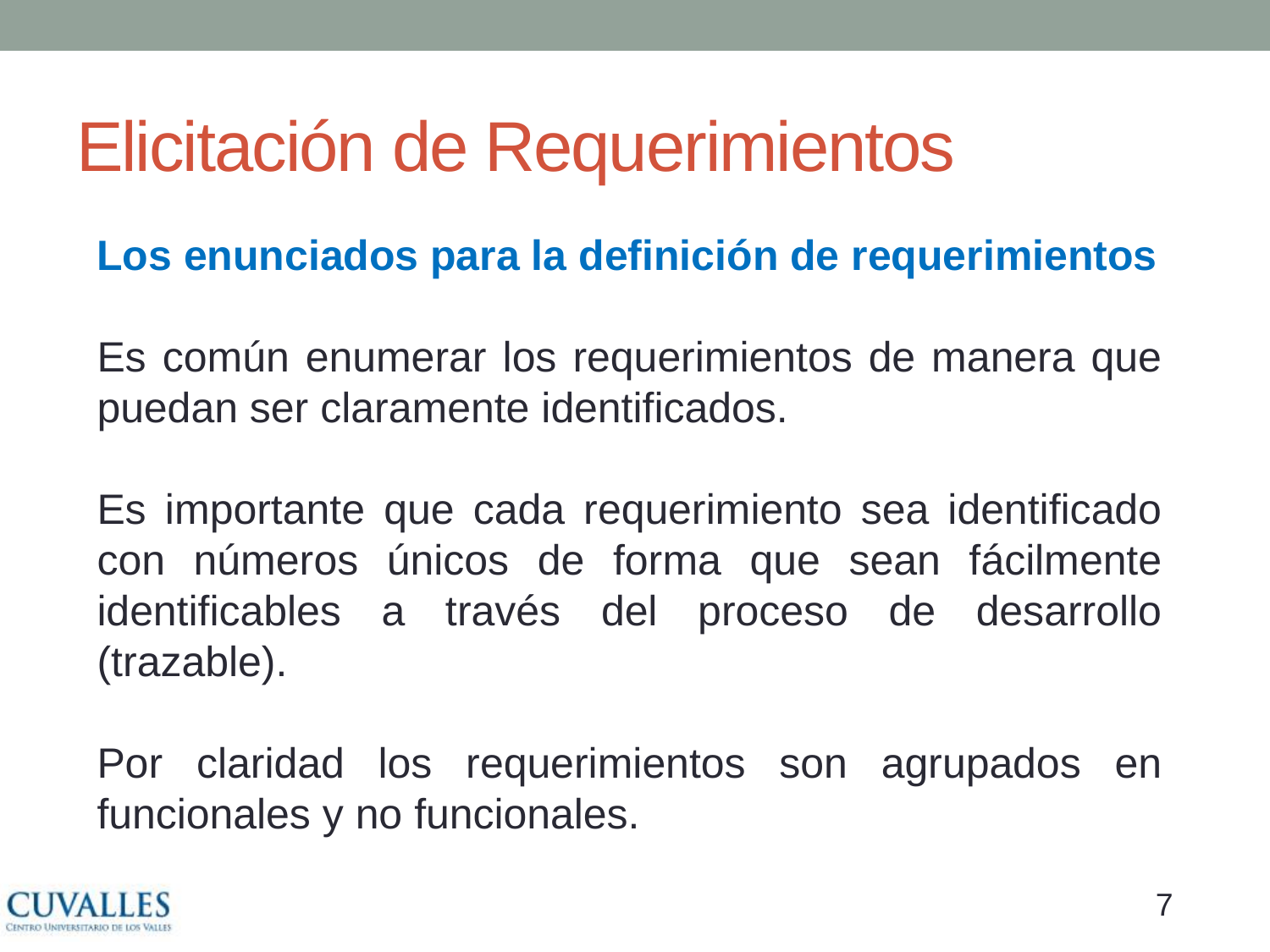

# Elicitación de Requerimientos
Los enunciados para la definición de requerimientos

Es común enumerar los requerimientos de manera que puedan ser claramente identificados.

Es importante que cada requerimiento sea identificado con números únicos de forma que sean fácilmente identificables a través del proceso de desarrollo (trazable).

Por claridad los requerimientos son agrupados en funcionales y no funcionales.

7